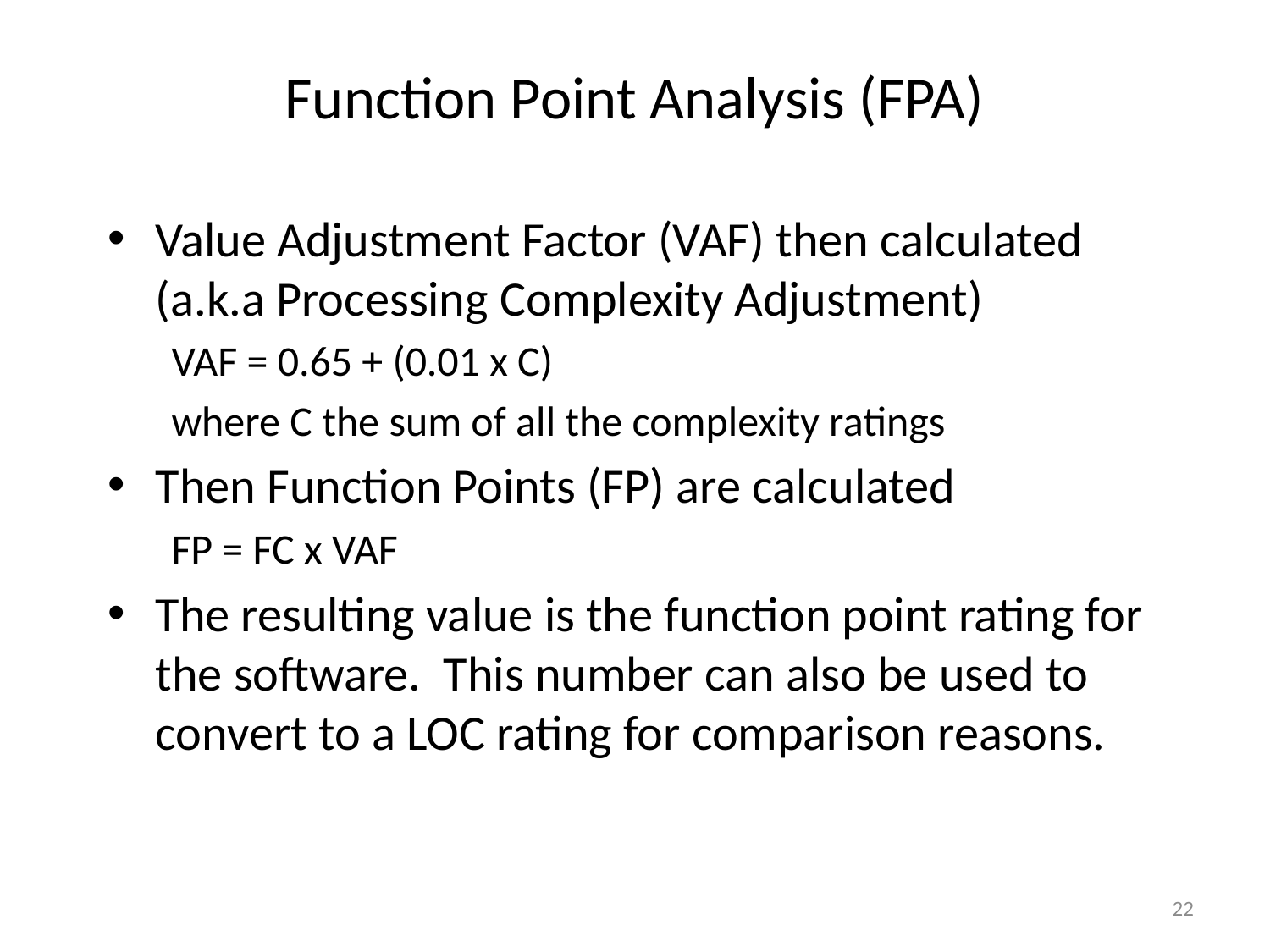

# Function Point Analysis (FPA)
Value Adjustment Factor (VAF) then calculated (a.k.a Processing Complexity Adjustment)
VAF = 0.65 + (0.01 x C)
where C the sum of all the complexity ratings
Then Function Points (FP) are calculated
FP = FC x VAF
The resulting value is the function point rating for the software.  This number can also be used to convert to a LOC rating for comparison reasons.
22